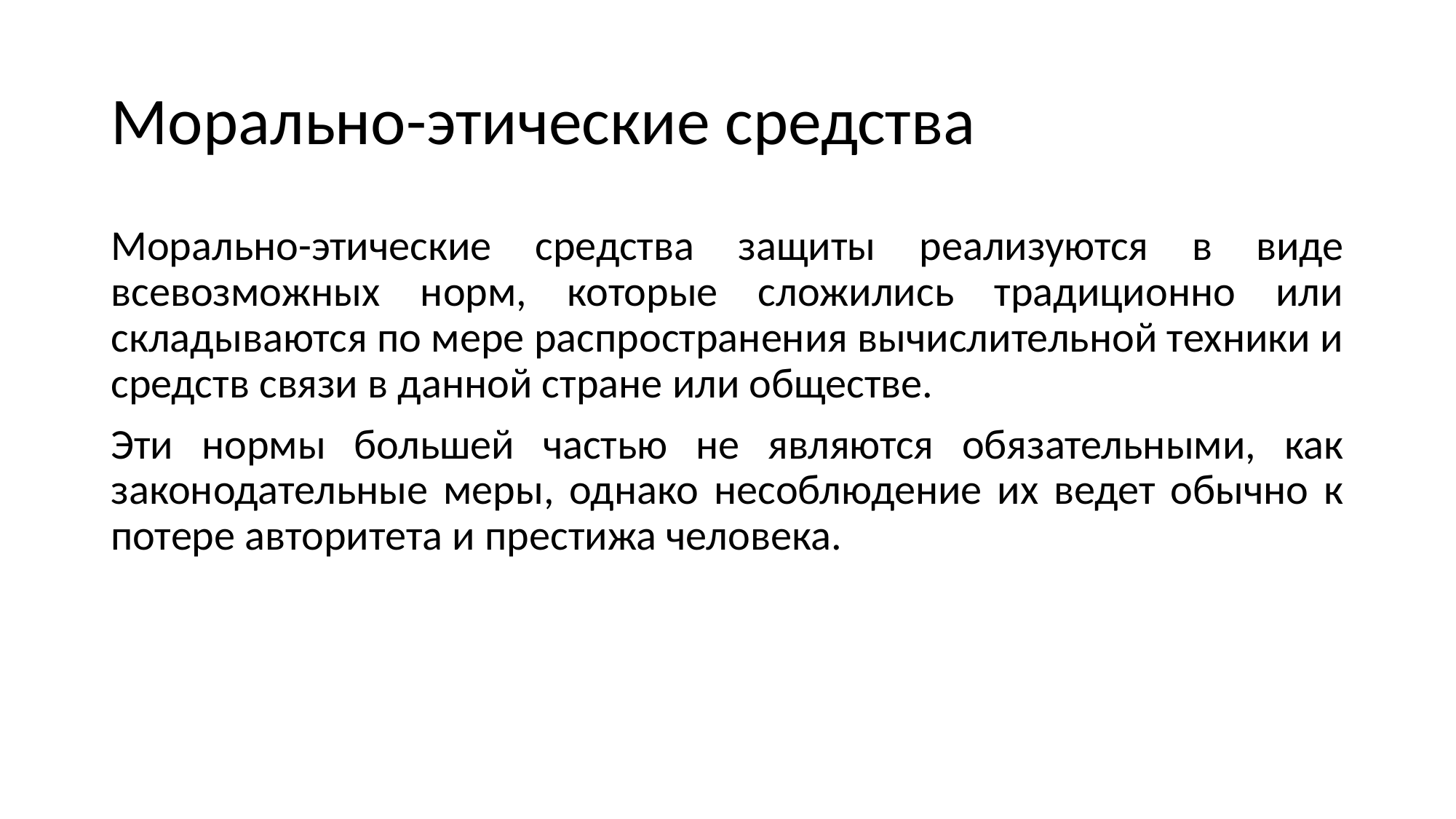

# Морально-этические средства
Морально-этические средства защиты реализуются в виде всевозможных норм, которые сложились традиционно или складываются по мере распространения вычислительной техники и средств связи в данной стране или обществе.
Эти нормы большей частью не являются обязательными, как законодательные меры, однако несоблюдение их ведет обычно к потере авторитета и престижа человека.